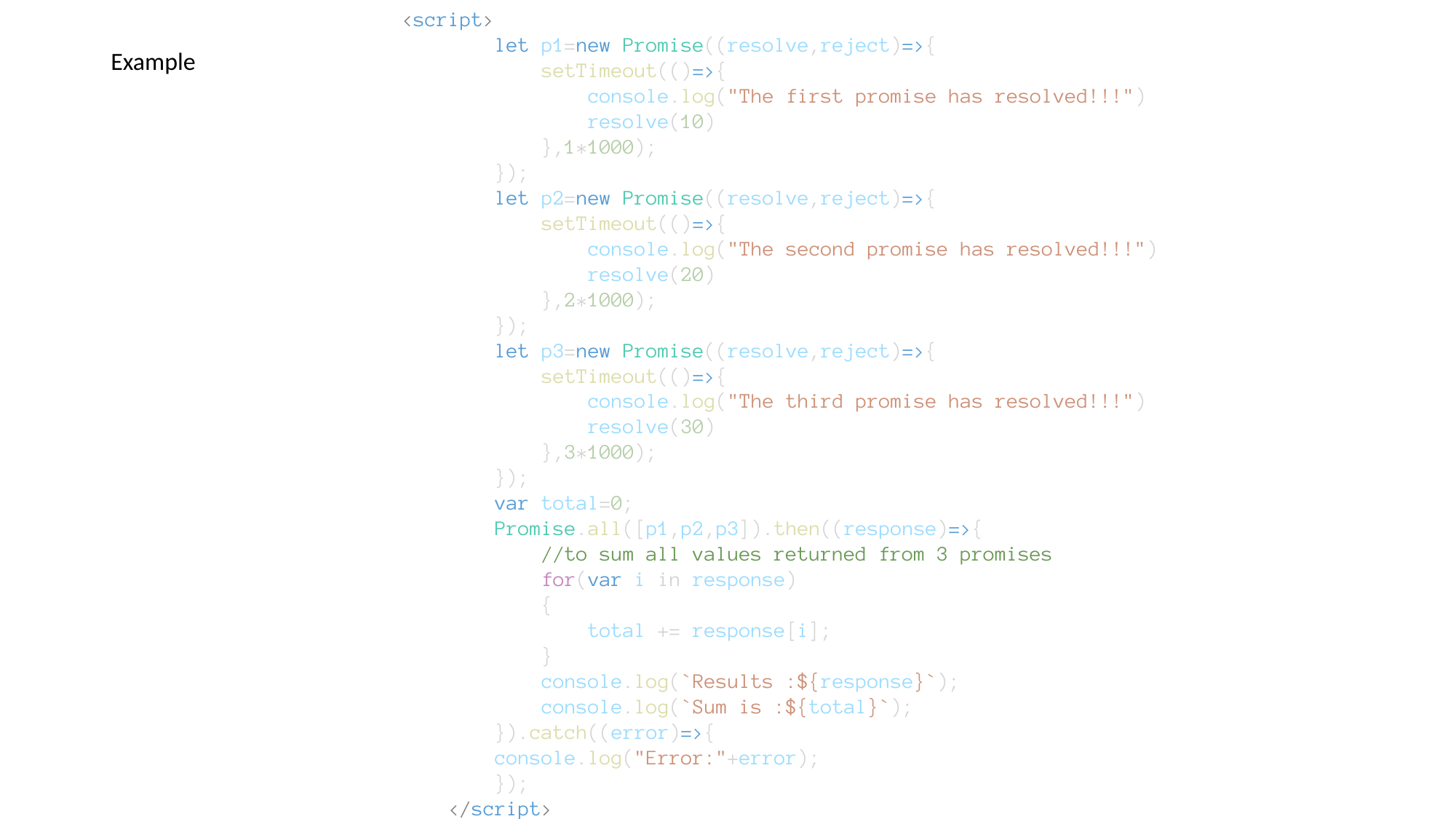

<script>
        let p1=new Promise((resolve,reject)=>{
            setTimeout(()=>{
                console.log("The first promise has resolved!!!")
                resolve(10)
            },1*1000);
        });
        let p2=new Promise((resolve,reject)=>{
            setTimeout(()=>{
                console.log("The second promise has resolved!!!")
                resolve(20)
            },2*1000);
        });
        let p3=new Promise((resolve,reject)=>{
            setTimeout(()=>{
                console.log("The third promise has resolved!!!")
                resolve(30)
            },3*1000);
        });
        var total=0;
        Promise.all([p1,p2,p3]).then((response)=>{
            //to sum all values returned from 3 promises
            for(var i in response)
            {
                total += response[i];
            }
            console.log(`Results :${response}`);
            console.log(`Sum is :${total}`);
        }).catch((error)=>{
        console.log("Error:"+error);
        });
    </script>
# Example